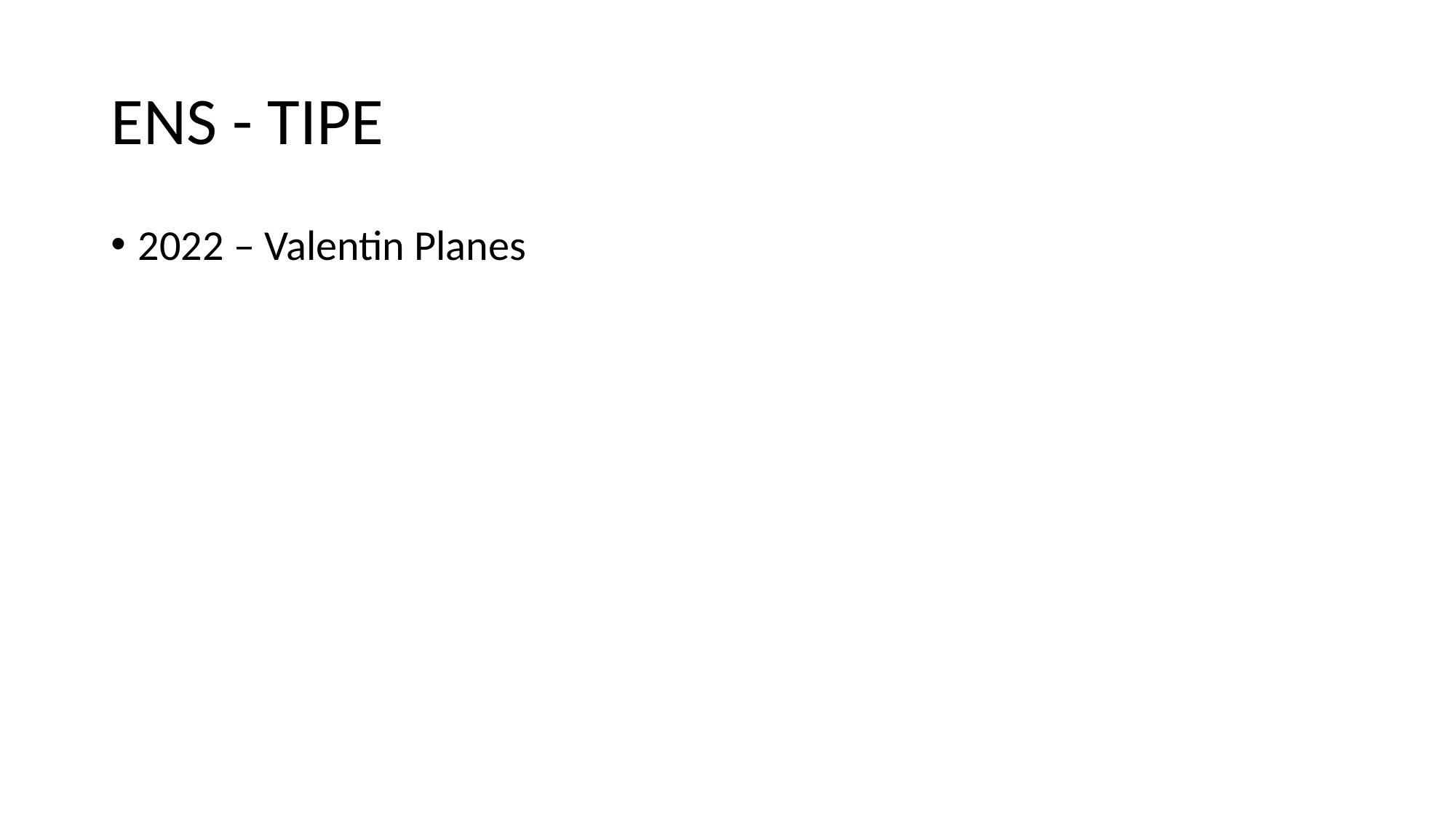

# ENS - TIPE
2022 – Valentin Planes